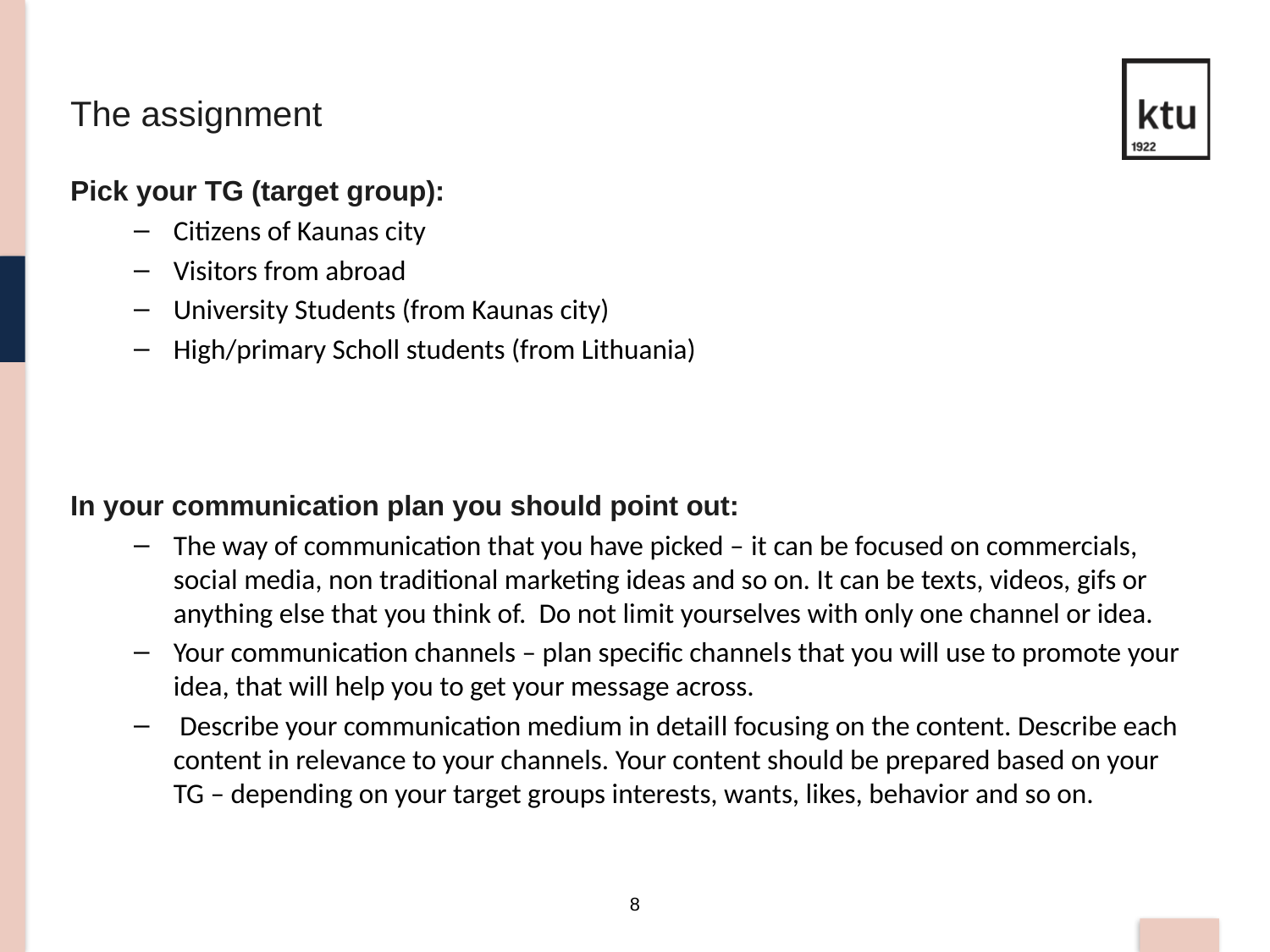

The assignment
Pick your TG (target group):
Citizens of Kaunas city
Visitors from abroad
University Students (from Kaunas city)
High/primary Scholl students (from Lithuania)

In your communication plan you should point out:
The way of communication that you have picked – it can be focused on commercials, social media, non traditional marketing ideas and so on. It can be texts, videos, gifs or anything else that you think of.  Do not limit yourselves with only one channel or idea.
Your communication channels – plan specific channels that you will use to promote your idea, that will help you to get your message across.
 Describe your communication medium in detaill focusing on the content. Describe each content in relevance to your channels. Your content should be prepared based on your TG – depending on your target groups interests, wants, likes, behavior and so on.